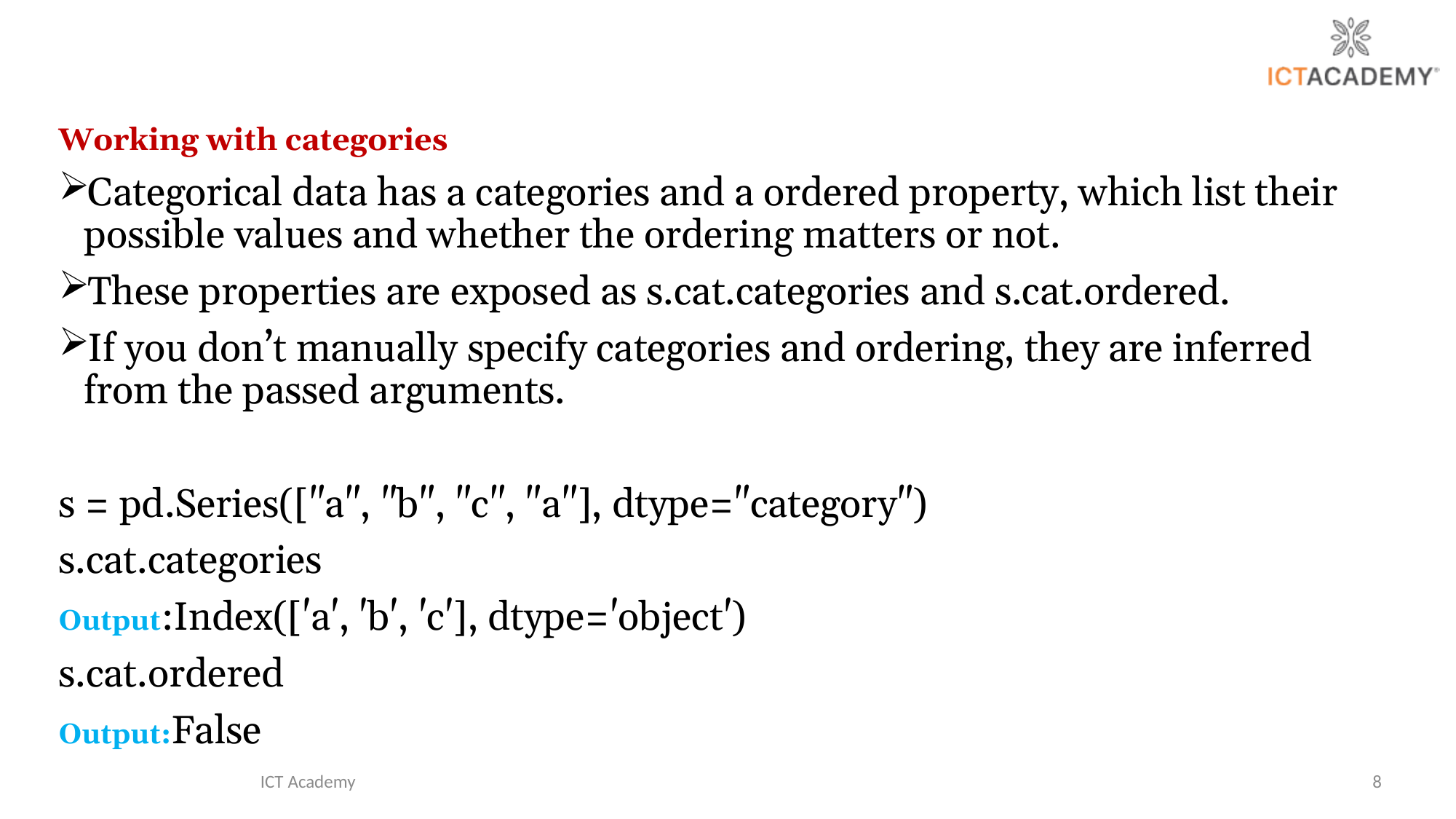

Working with categories
Categorical data has a categories and a ordered property, which list their possible values and whether the ordering matters or not.
These properties are exposed as s.cat.categories and s.cat.ordered.
If you don’t manually specify categories and ordering, they are inferred from the passed arguments.

s = pd.Series(["a", "b", "c", "a"], dtype="category")
s.cat.categories
Output:Index(['a', 'b', 'c'], dtype='object')
s.cat.ordered
Output:False
ICT Academy
8